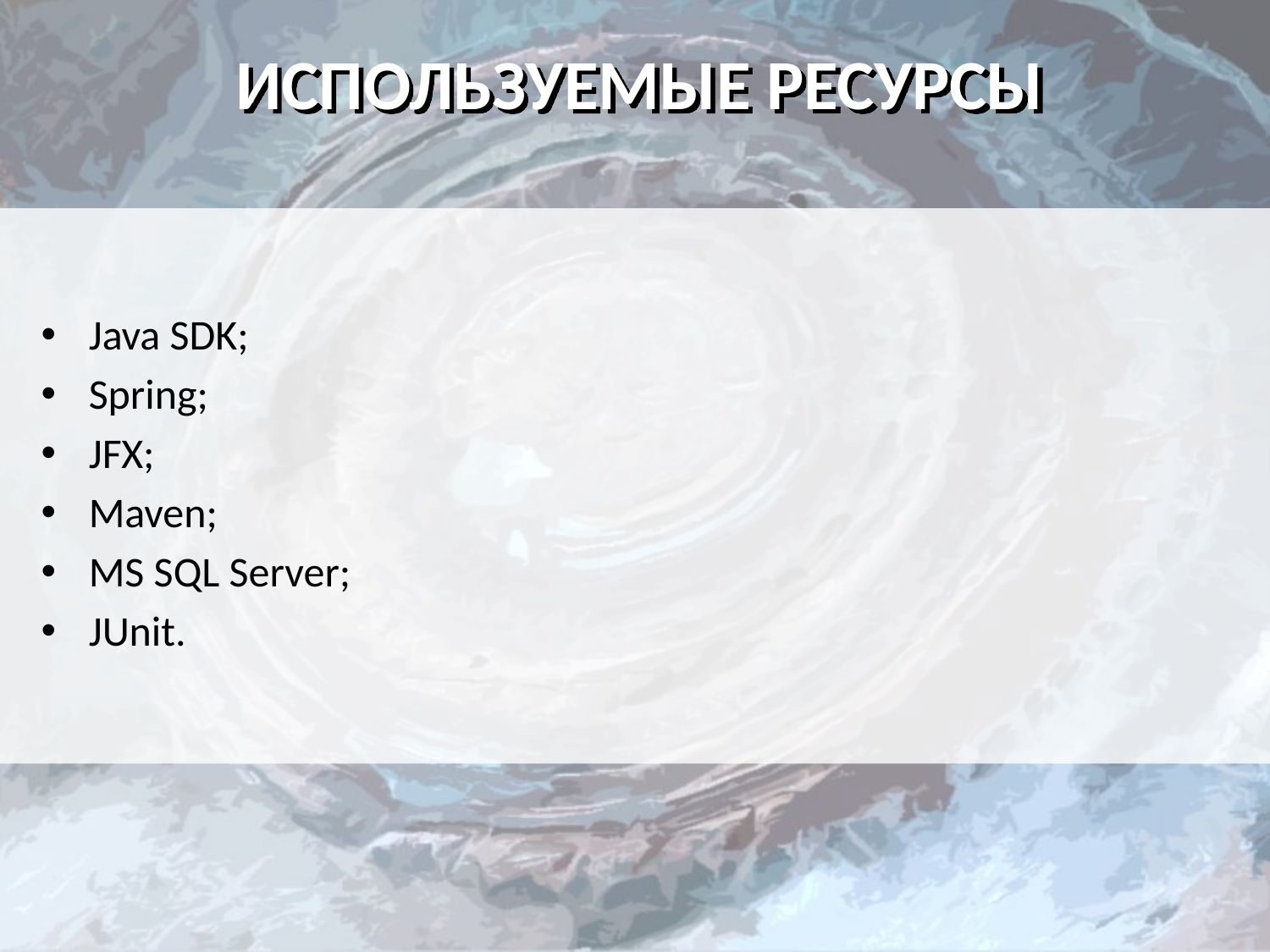

# ИСПОЛЬЗУЕМЫЕ РЕСУРСЫ

Java SDK;
Spring;
JFX;
Maven;
MS SQL Server;
JUnit.